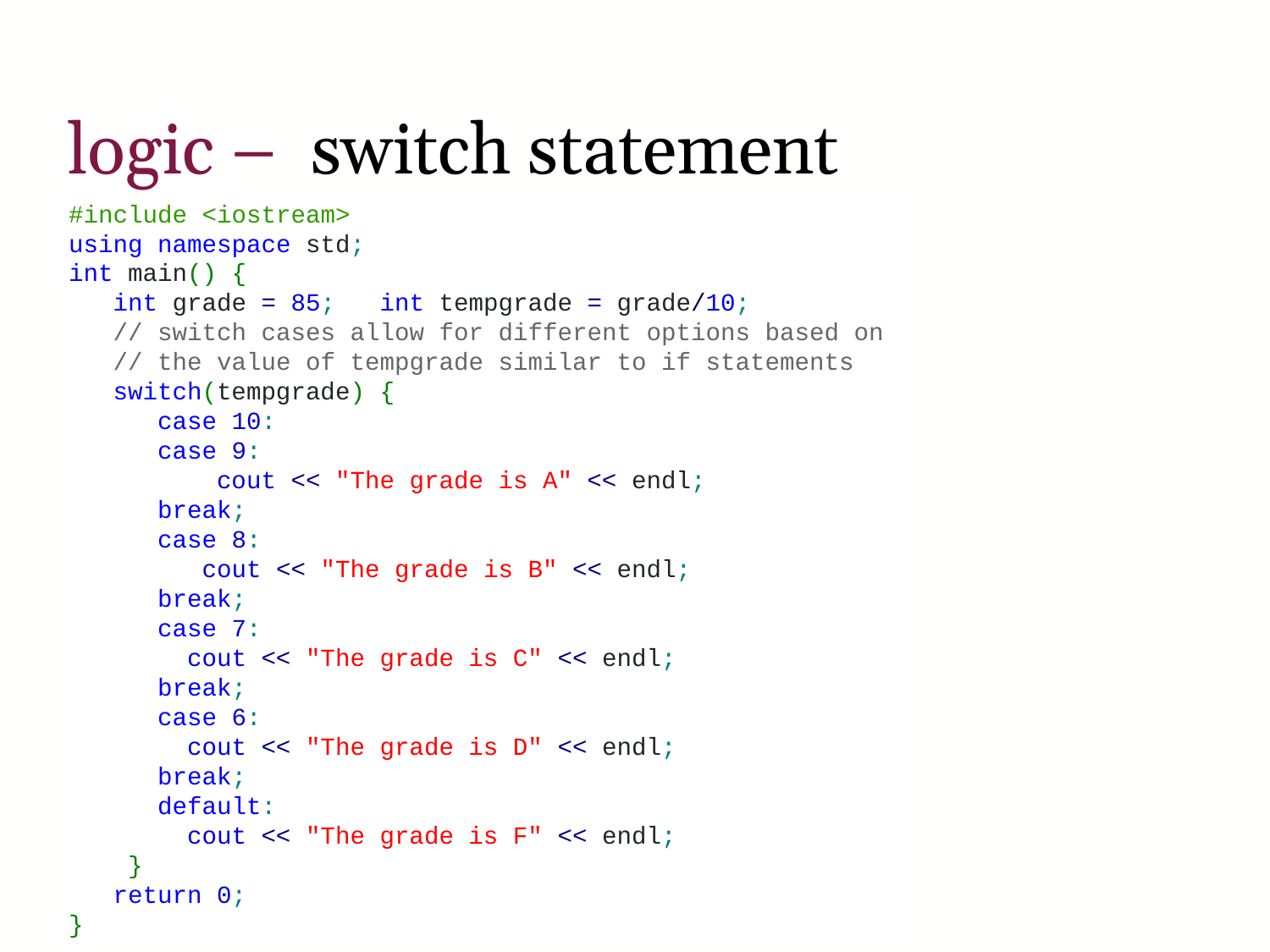

# logic –  switch statement
#include <iostream>
using namespace std;
int main() {
   int grade = 85;   int tempgrade = grade/10;
   // switch cases allow for different options based on
   // the value of tempgrade similar to if statements
   switch(tempgrade) {
      case 10:
      case 9:
          cout << "The grade is A" << endl;
      break;
      case 8:
         cout << "The grade is B" << endl;
      break;
      case 7:
        cout << "The grade is C" << endl;
      break;
      case 6:
        cout << "The grade is D" << endl;
      break;
      default:
        cout << "The grade is F" << endl;
    }
   return 0;
}